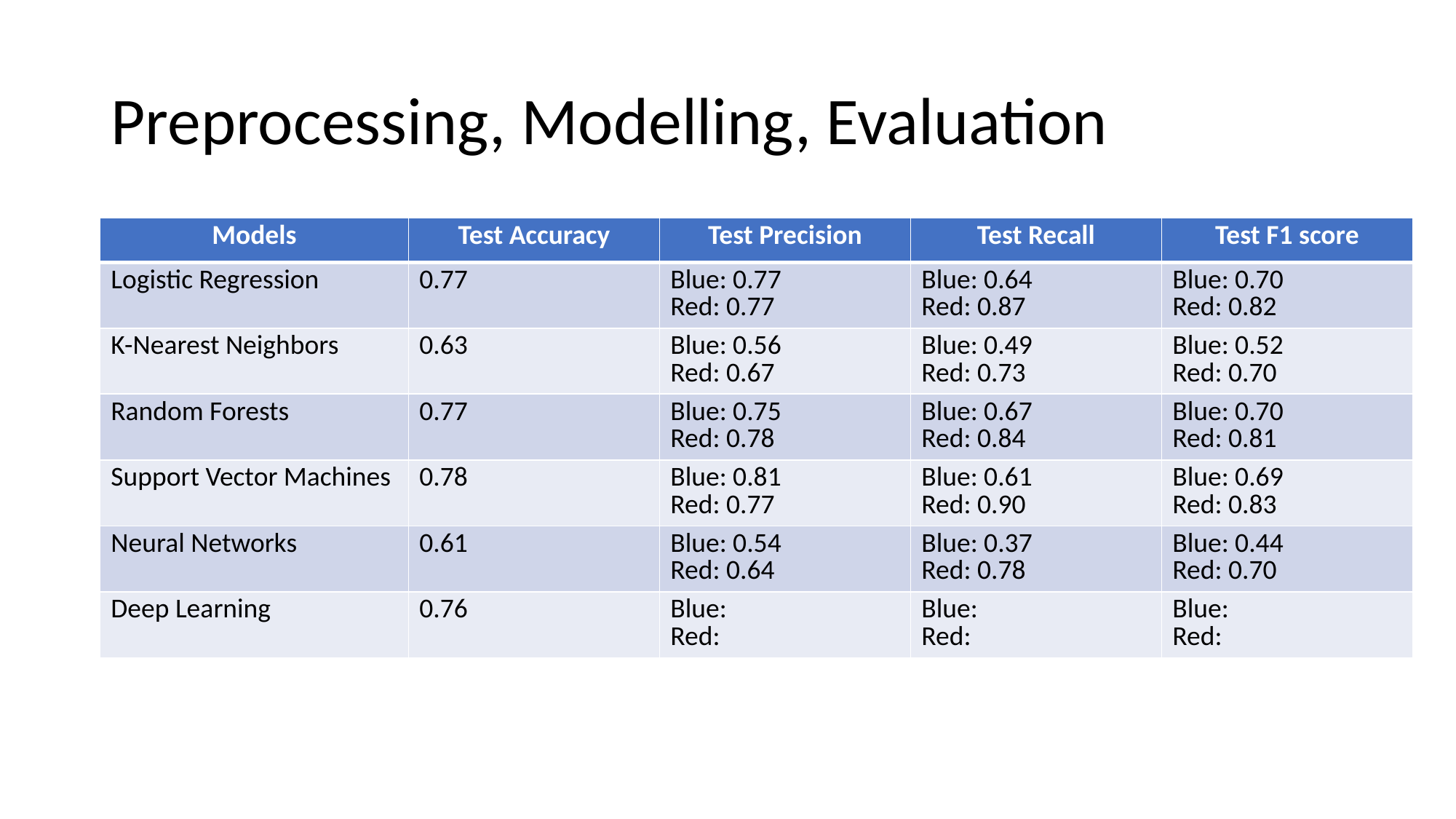

# Preprocessing, Modelling, Evaluation
| Models | Test Accuracy | Test Precision | Test Recall | Test F1 score |
| --- | --- | --- | --- | --- |
| Logistic Regression | 0.77 | Blue: 0.77 Red: 0.77 | Blue: 0.64 Red: 0.87 | Blue: 0.70 Red: 0.82 |
| K-Nearest Neighbors | 0.63 | Blue: 0.56 Red: 0.67 | Blue: 0.49 Red: 0.73 | Blue: 0.52 Red: 0.70 |
| Random Forests | 0.77 | Blue: 0.75 Red: 0.78 | Blue: 0.67 Red: 0.84 | Blue: 0.70 Red: 0.81 |
| Support Vector Machines | 0.78 | Blue: 0.81 Red: 0.77 | Blue: 0.61 Red: 0.90 | Blue: 0.69 Red: 0.83 |
| Neural Networks | 0.61 | Blue: 0.54 Red: 0.64 | Blue: 0.37 Red: 0.78 | Blue: 0.44 Red: 0.70 |
| Deep Learning | 0.76 | Blue: Red: | Blue: Red: | Blue: Red: |